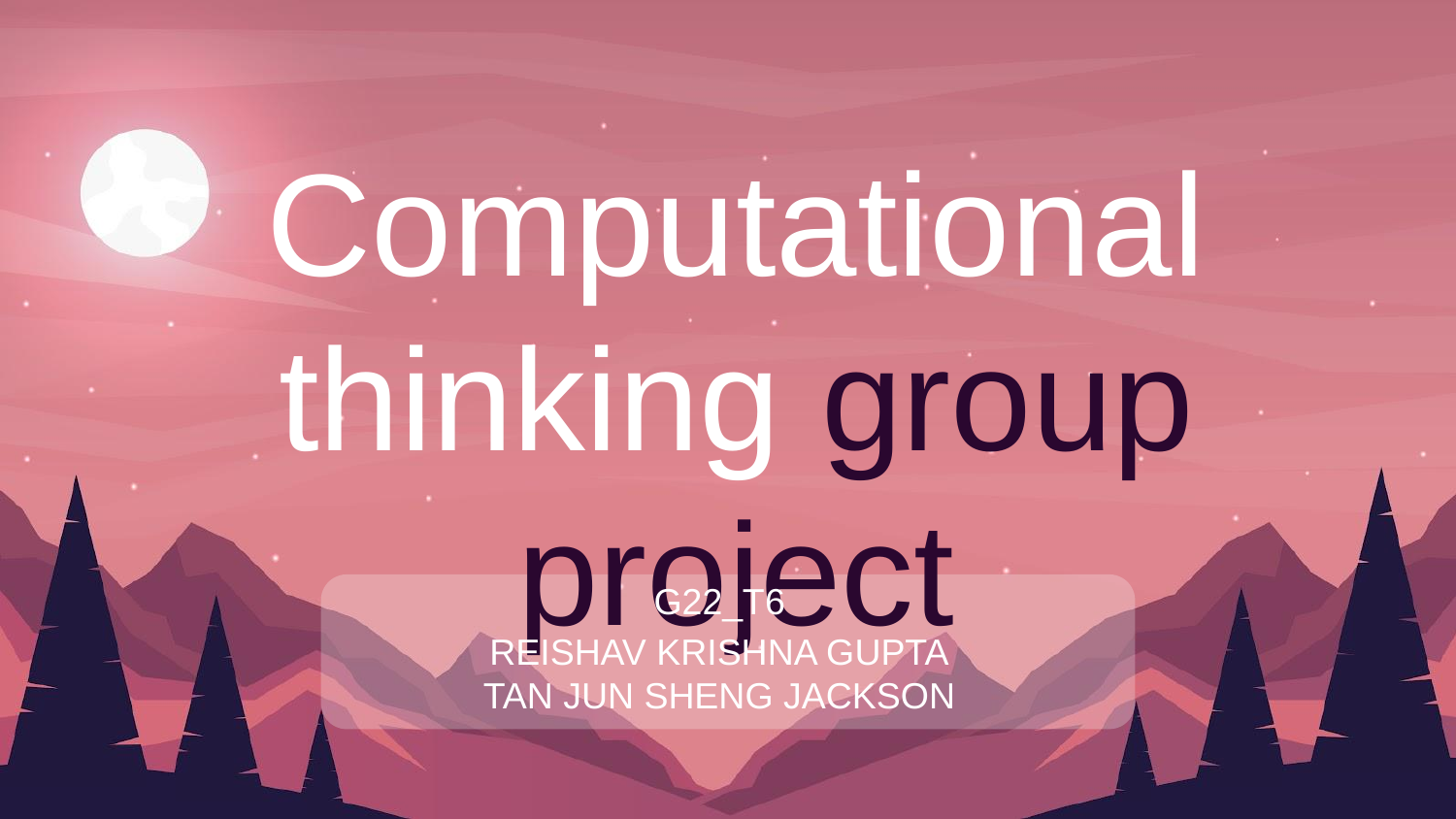

# Computational thinking group project

G22_T6
REISHAV KRISHNA GUPTA
TAN JUN SHENG JACKSON